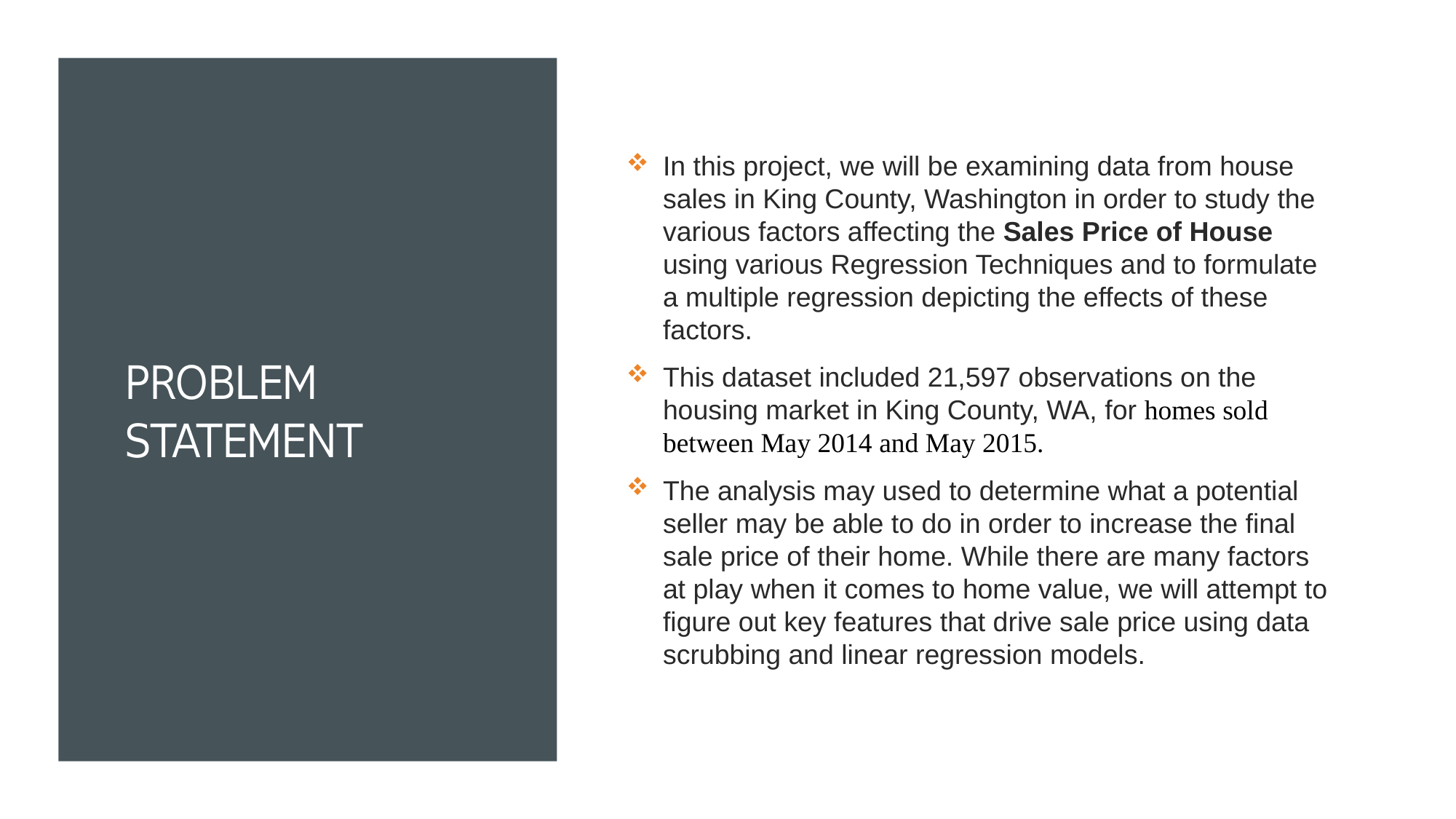

# PROBLEM STATEMENT
In this project, we will be examining data from house sales in King County, Washington in order to study the various factors affecting the Sales Price of House using various Regression Techniques and to formulate a multiple regression depicting the effects of these factors.
This dataset included 21,597 observations on the housing market in King County, WA, for homes sold between May 2014 and May 2015.
The analysis may used to determine what a potential seller may be able to do in order to increase the final sale price of their home. While there are many factors at play when it comes to home value, we will attempt to figure out key features that drive sale price using data scrubbing and linear regression models.